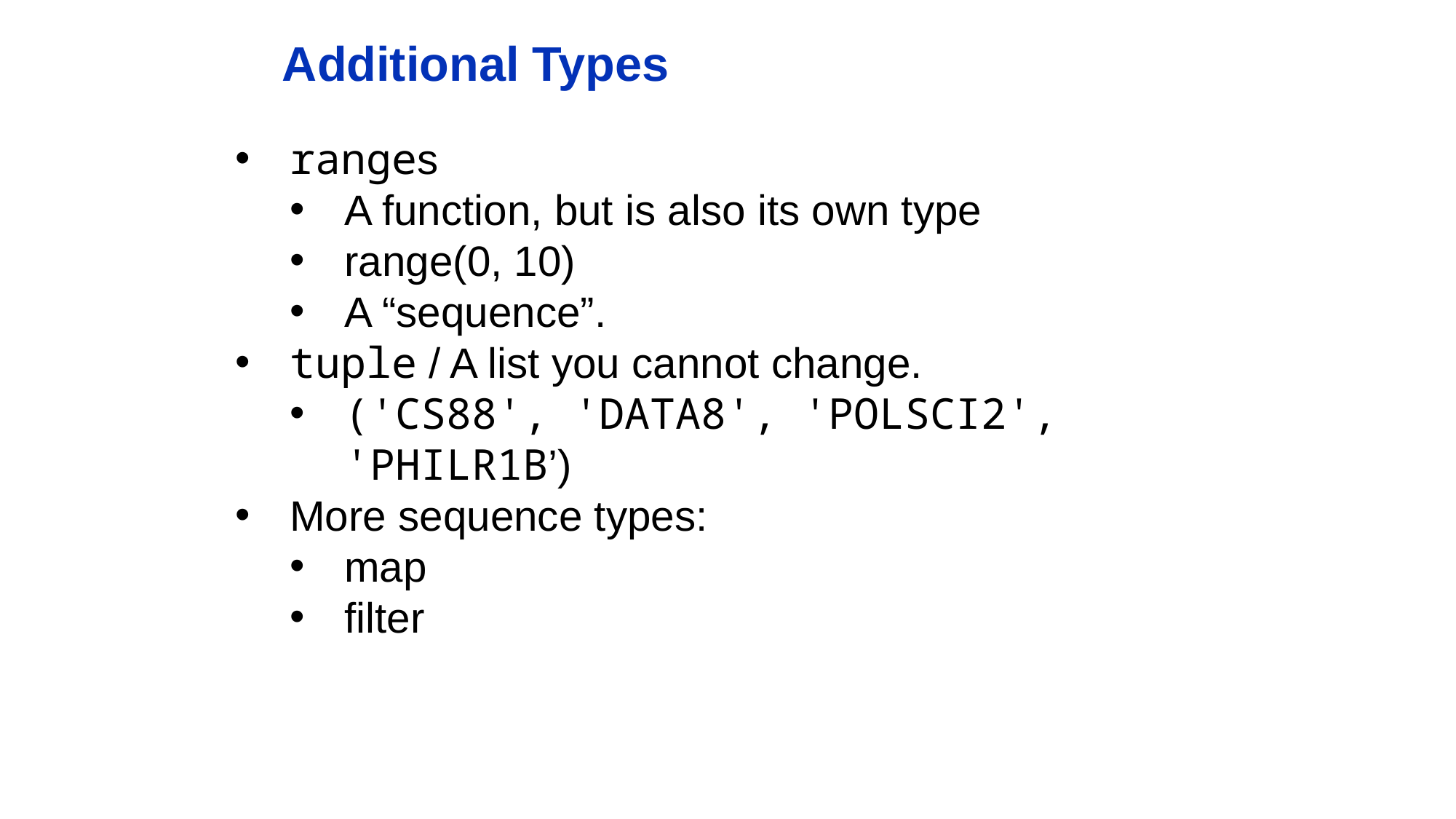

Additional Types
ranges
A function, but is also its own type
range(0, 10)
A “sequence”.
tuple / A list you cannot change.
('CS88', 'DATA8', 'POLSCI2', 'PHILR1B’)
More sequence types:
map
filter